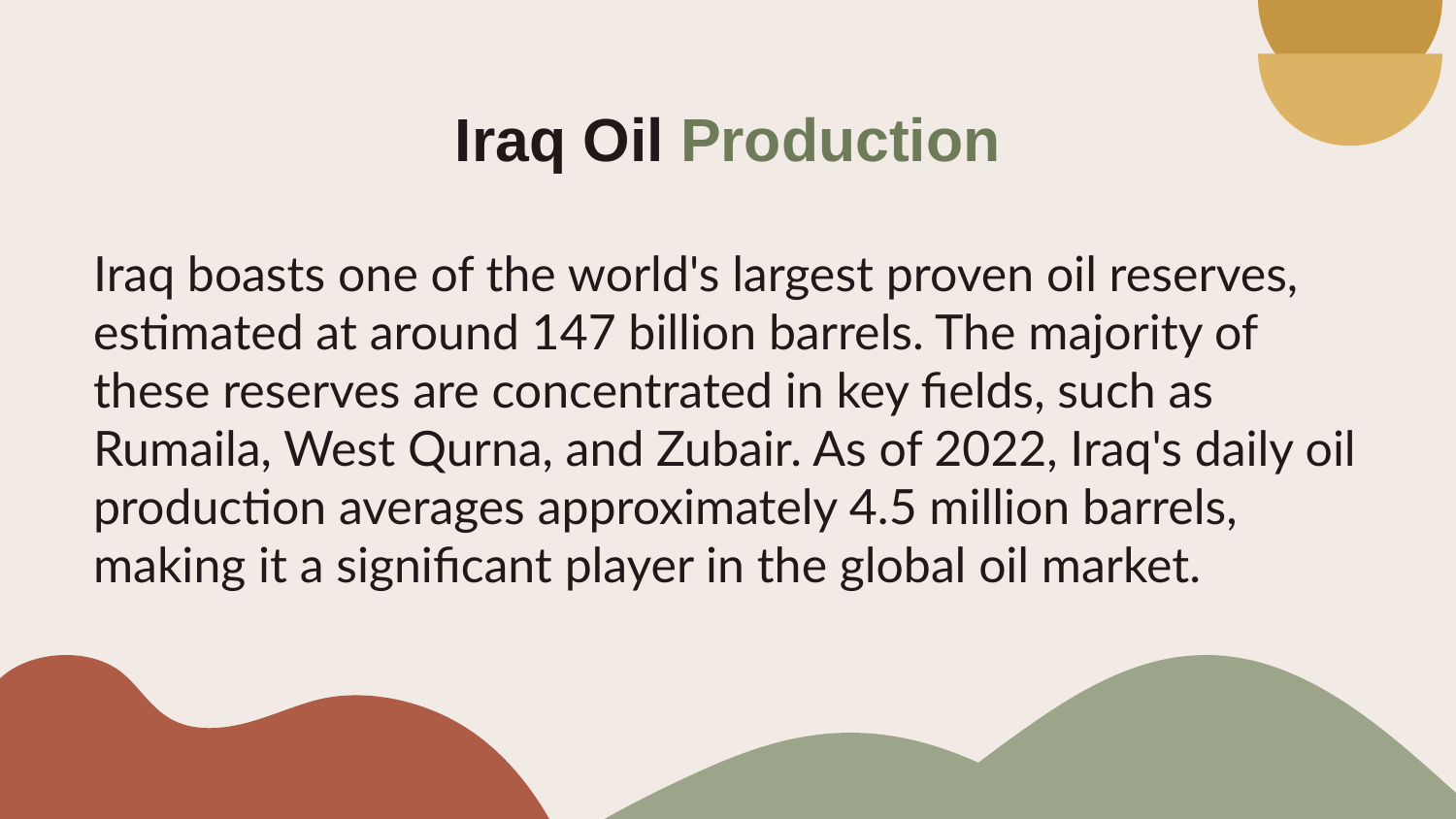

# Iraq Oil Production
Iraq boasts one of the world's largest proven oil reserves, estimated at around 147 billion barrels. The majority of these reserves are concentrated in key fields, such as Rumaila, West Qurna, and Zubair. As of 2022, Iraq's daily oil production averages approximately 4.5 million barrels, making it a significant player in the global oil market.